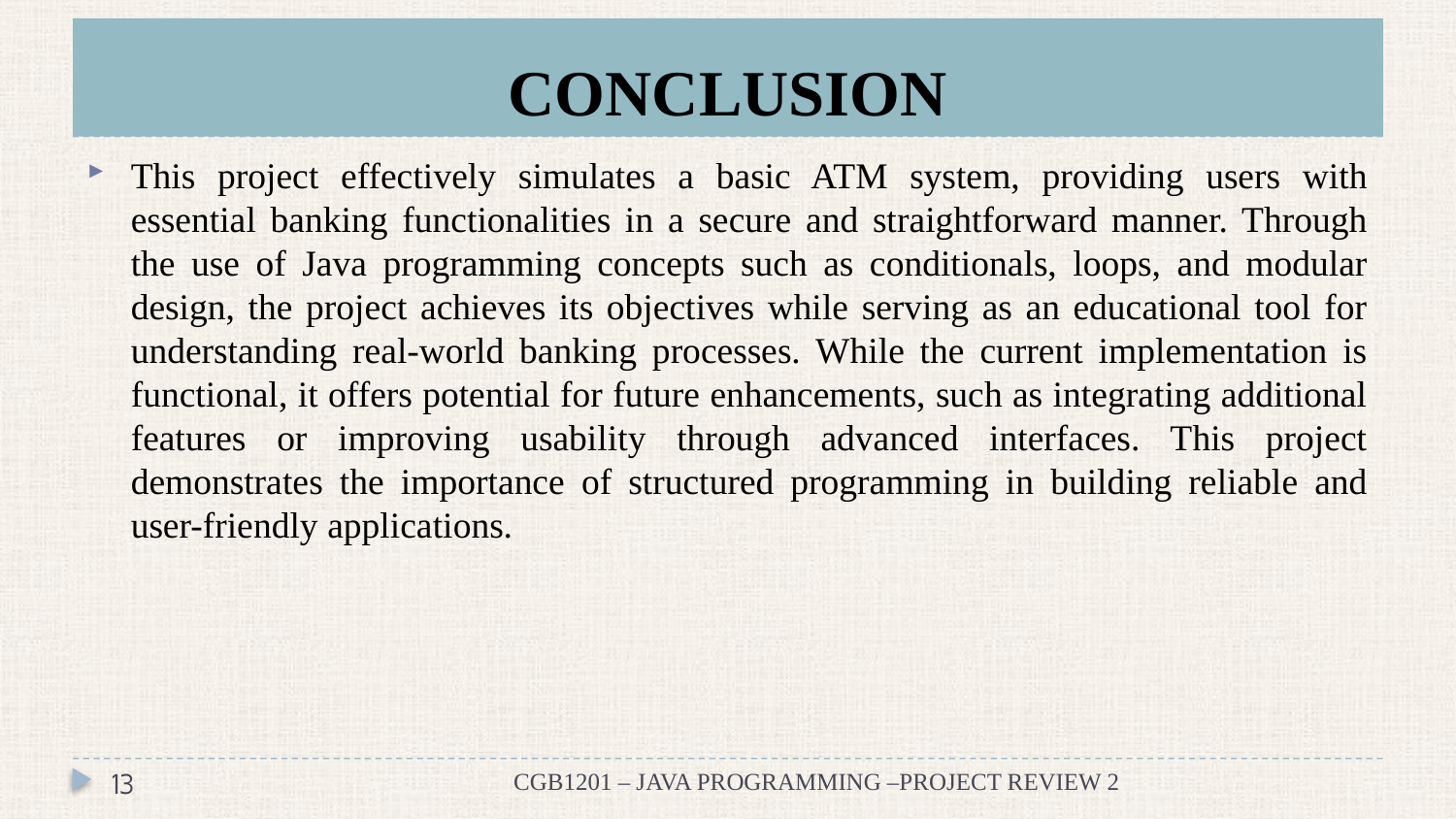

# CONCLUSION
This project effectively simulates a basic ATM system, providing users with essential banking functionalities in a secure and straightforward manner. Through the use of Java programming concepts such as conditionals, loops, and modular design, the project achieves its objectives while serving as an educational tool for understanding real-world banking processes. While the current implementation is functional, it offers potential for future enhancements, such as integrating additional features or improving usability through advanced interfaces. This project demonstrates the importance of structured programming in building reliable and user-friendly applications.
13
CGB1201 – JAVA PROGRAMMING –PROJECT REVIEW 2